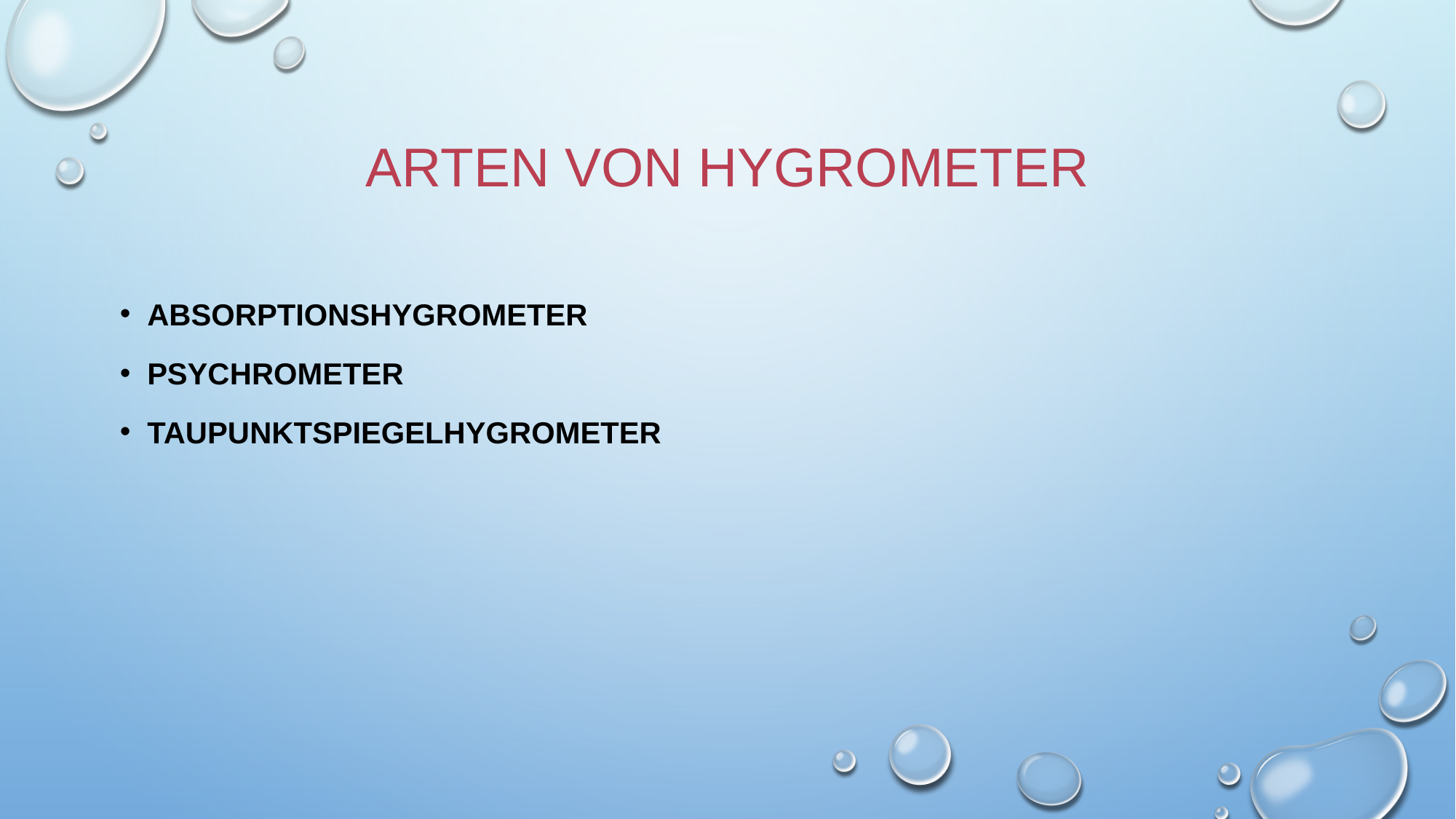

# Arten von Hygrometer
Absorptionshygrometer
Psychrometer
Taupunktspiegelhygrometer